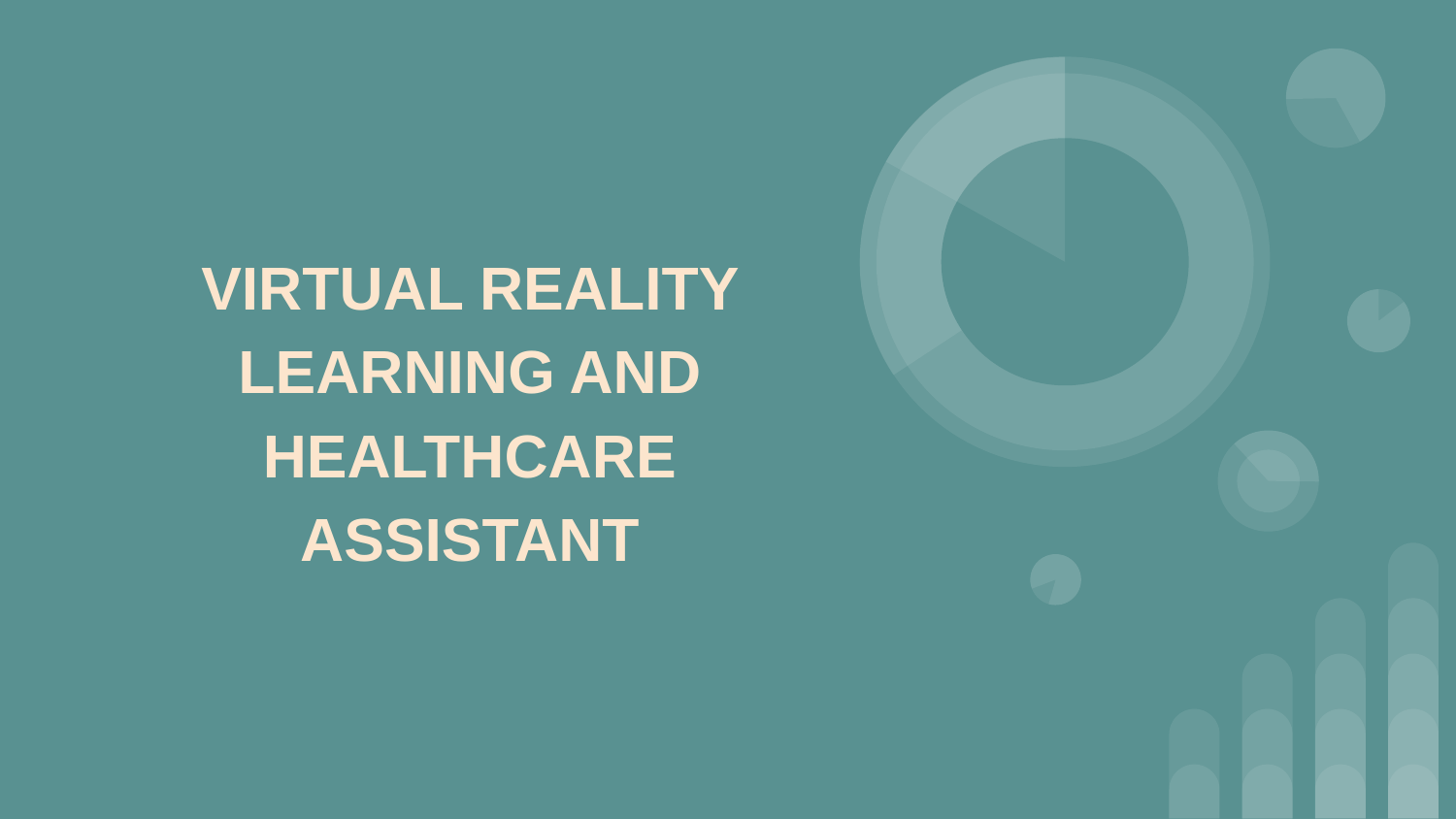

# VIRTUAL REALITY LEARNING AND HEALTHCARE ASSISTANT